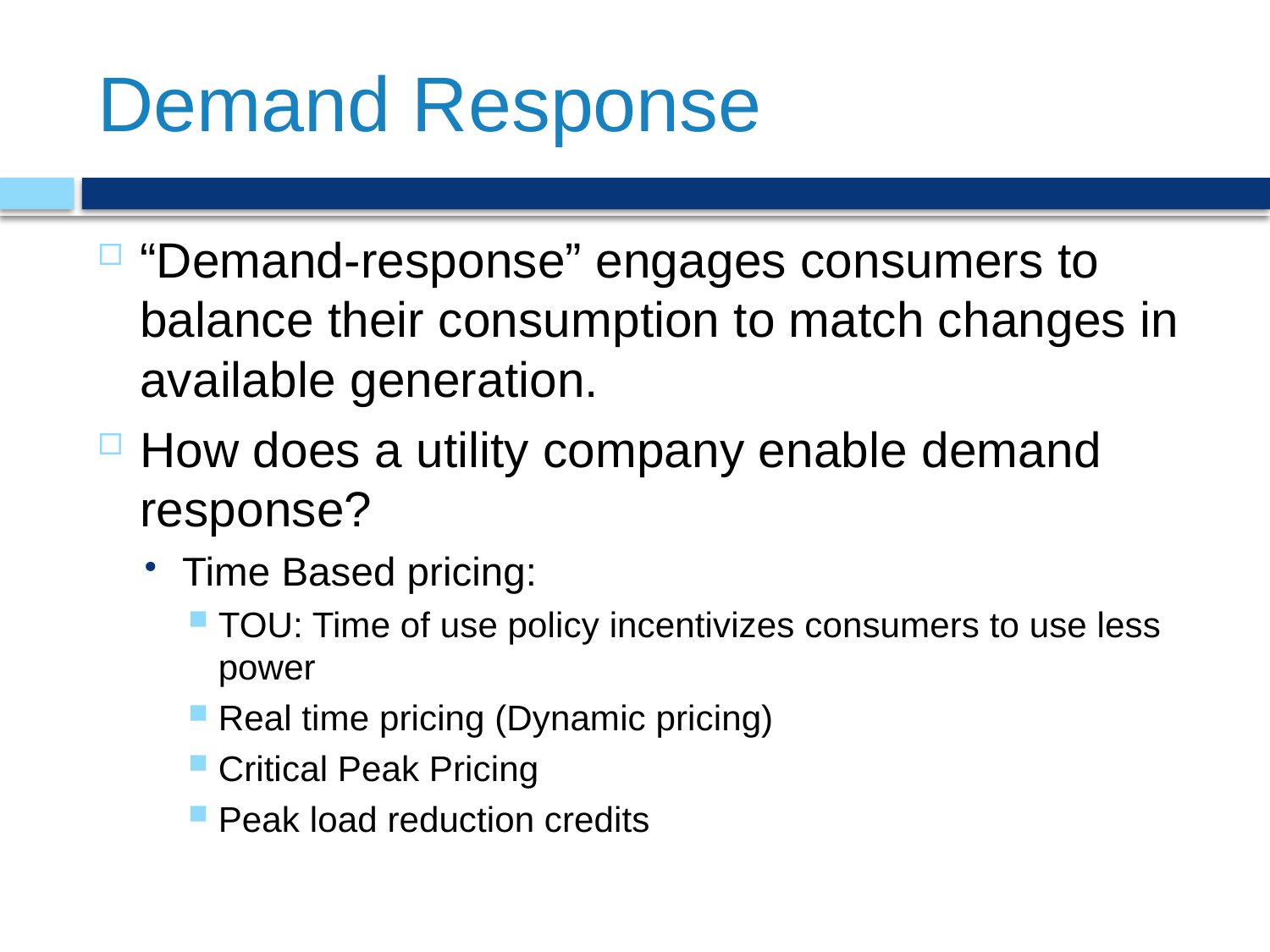

# Demand Response
“Demand-response” engages consumers to balance their consumption to match changes in available generation.
How does a utility company enable demand response?
Time Based pricing:
TOU: Time of use policy incentivizes consumers to use less power
Real time pricing (Dynamic pricing)
Critical Peak Pricing
Peak load reduction credits